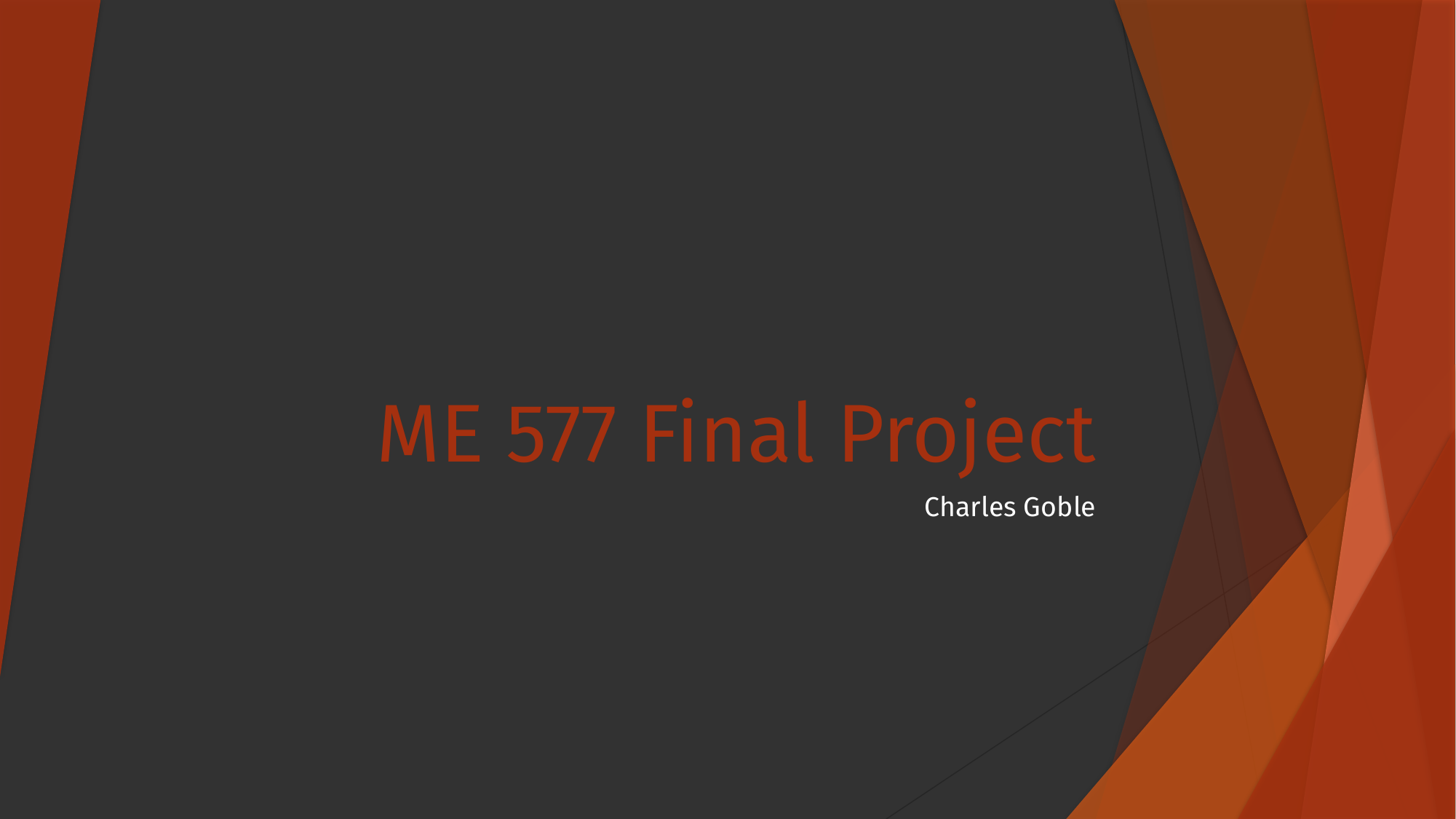

# ME 577 Final Project
Charles Goble